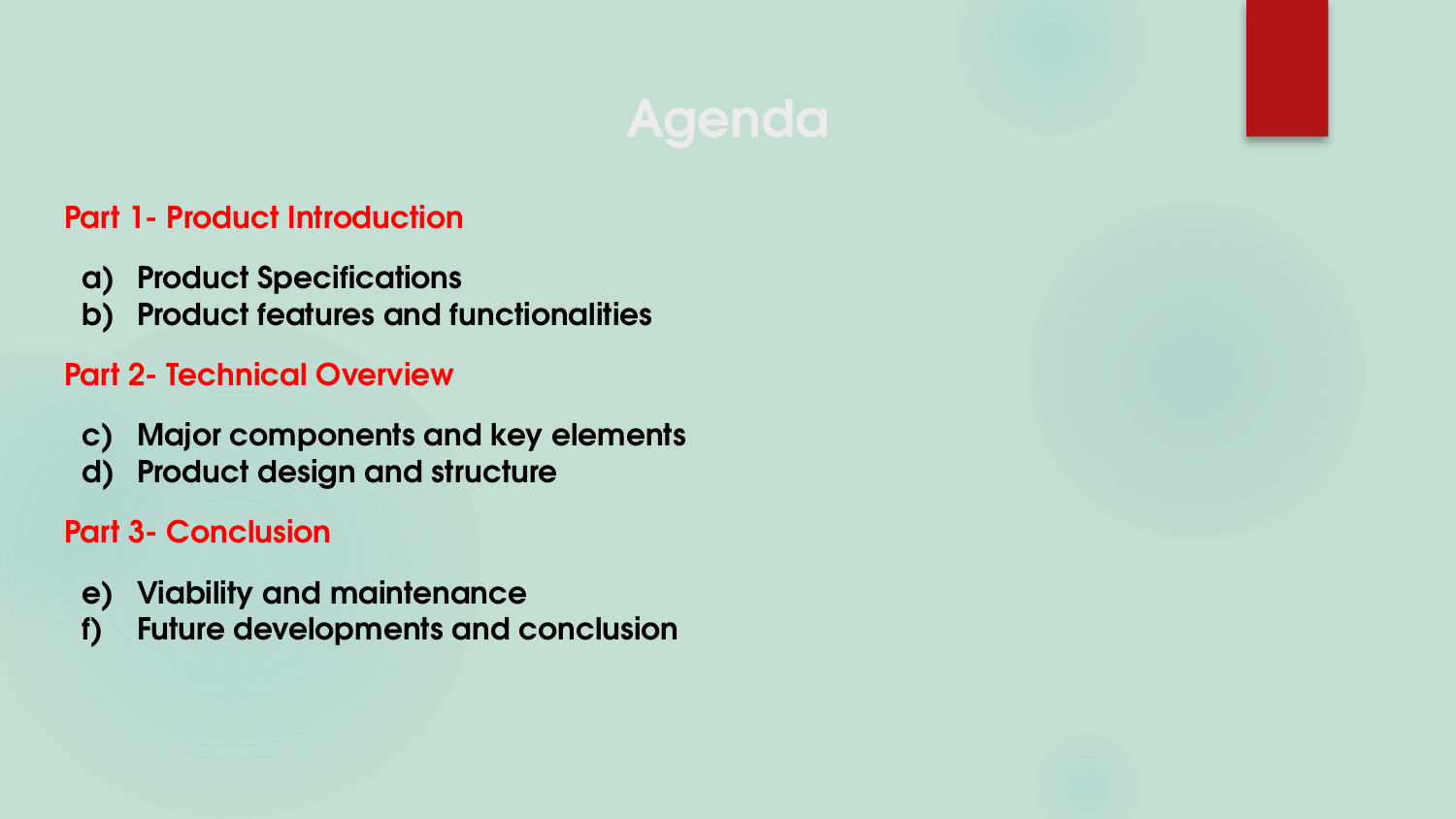

# Agenda
Part 1- Product Introduction
Product Specifications
Product features and functionalities
Part 2- Technical Overview
Major components and key elements
Product design and structure
Part 3- Conclusion
Viability and maintenance
Future developments and conclusion